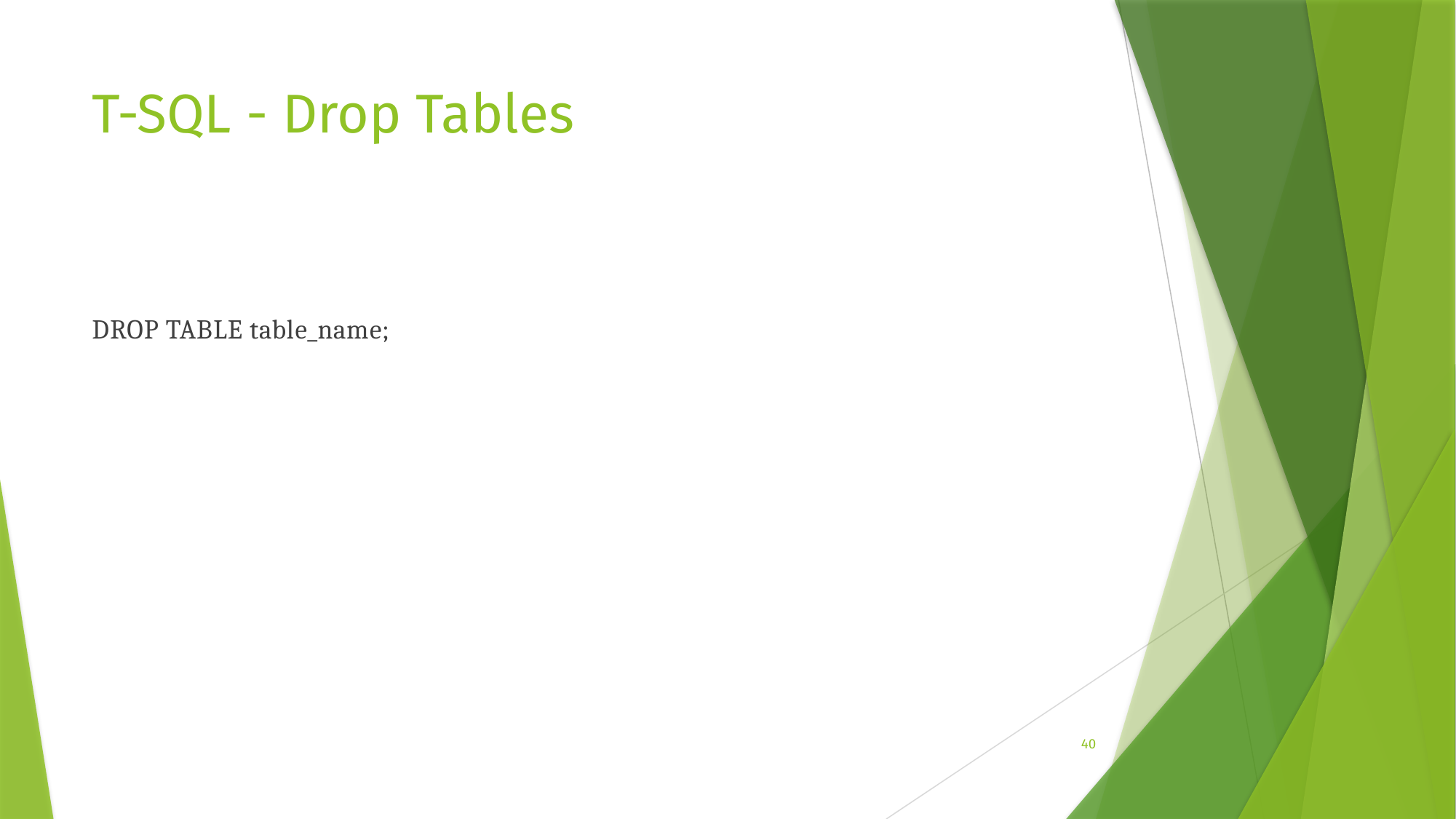

# T-SQL - Drop Tables

DROP TABLE table_name;

40